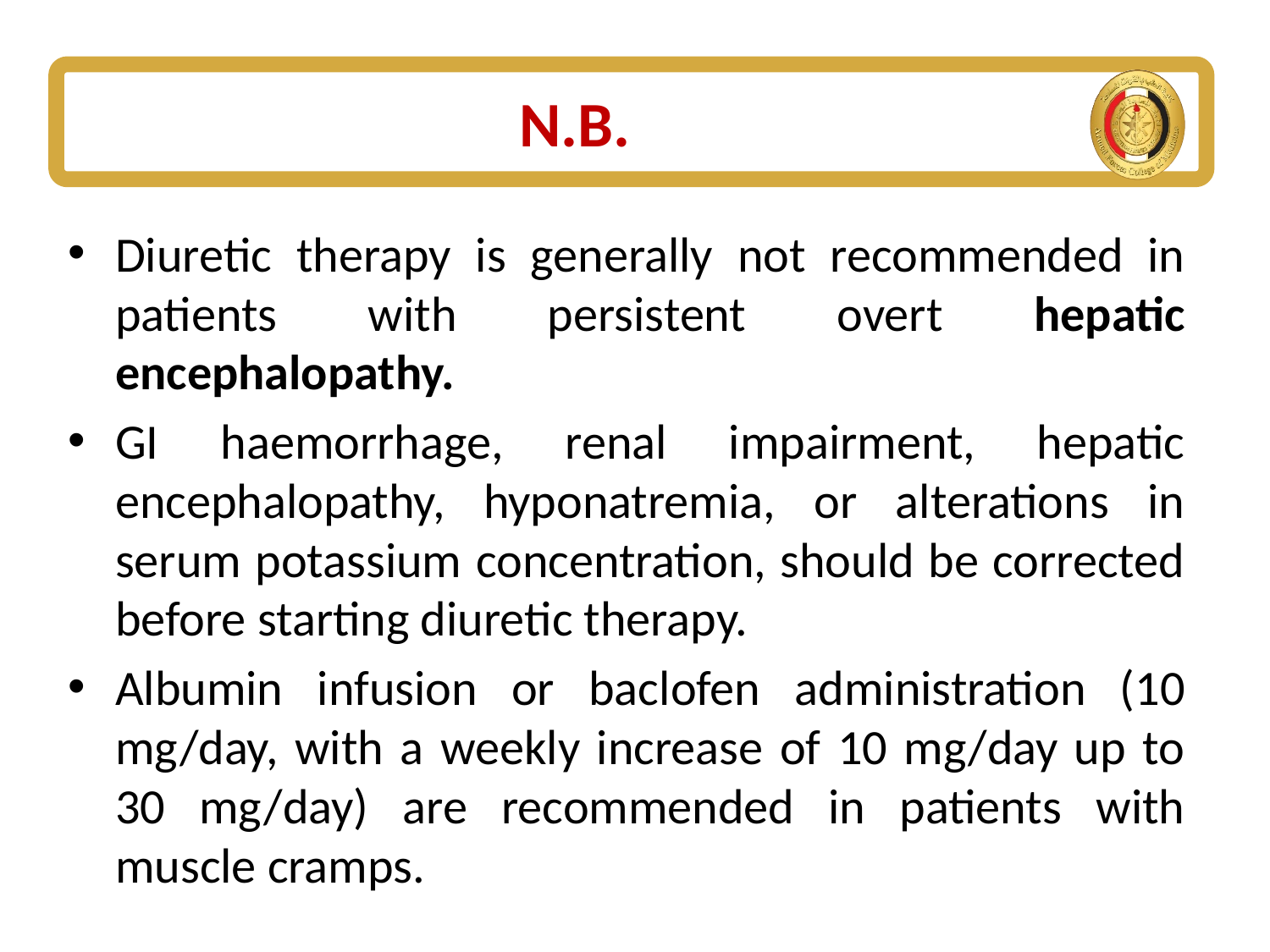

# N.B.
Diuretic therapy is generally not recommended in patients with persistent overt hepatic encephalopathy.
GI haemorrhage, renal impairment, hepatic encephalopathy, hyponatremia, or alterations in serum potassium concentration, should be corrected before starting diuretic therapy.
Albumin infusion or baclofen administration (10 mg/day, with a weekly increase of 10 mg/day up to 30 mg/day) are recommended in patients with muscle cramps.